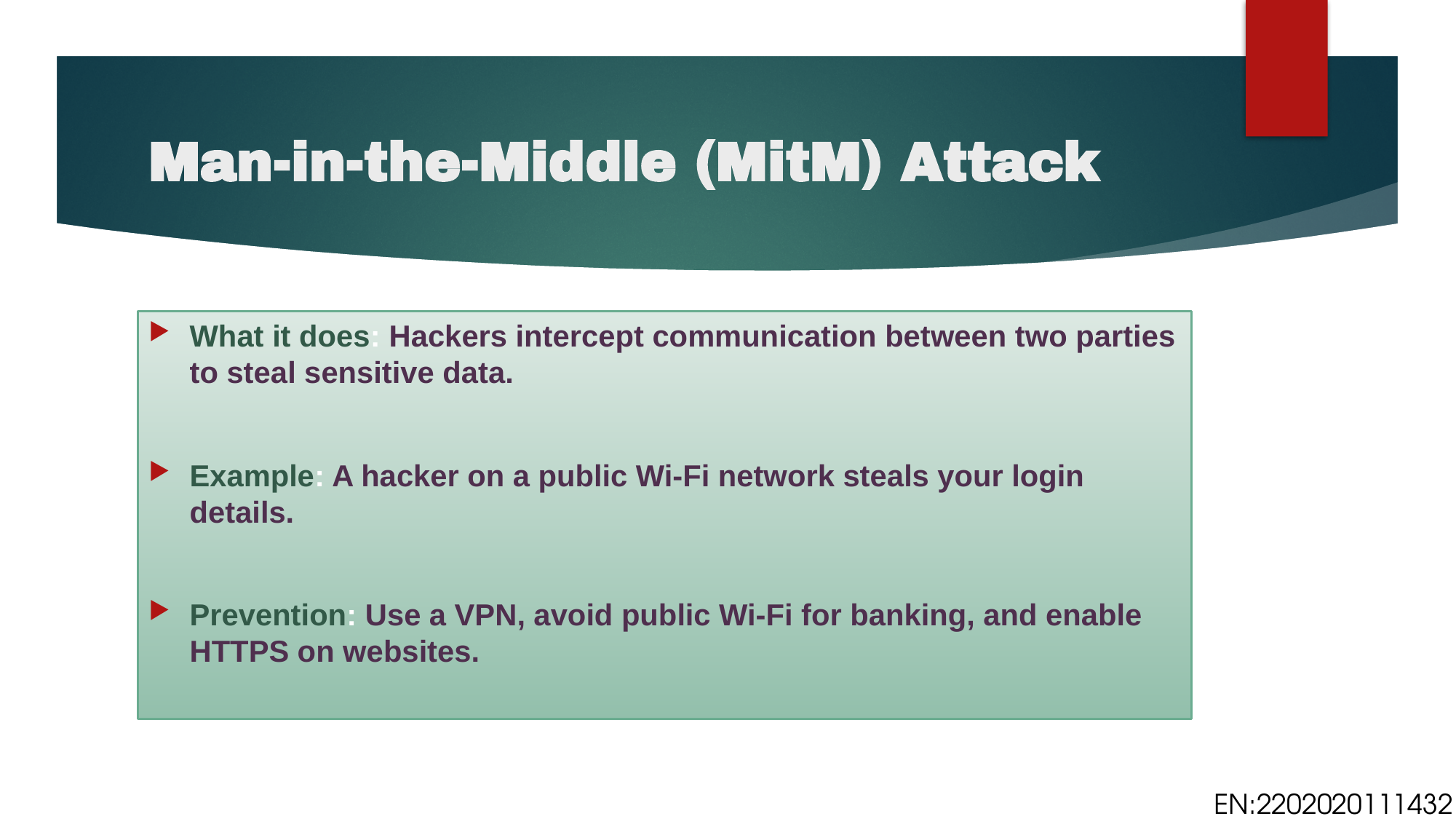

# Man-in-the-Middle (MitM) Attack
What it does: Hackers intercept communication between two parties to steal sensitive data.

Example: A hacker on a public Wi-Fi network steals your login details.

Prevention: Use a VPN, avoid public Wi-Fi for banking, and enable HTTPS on websites.
EN:2202020111432